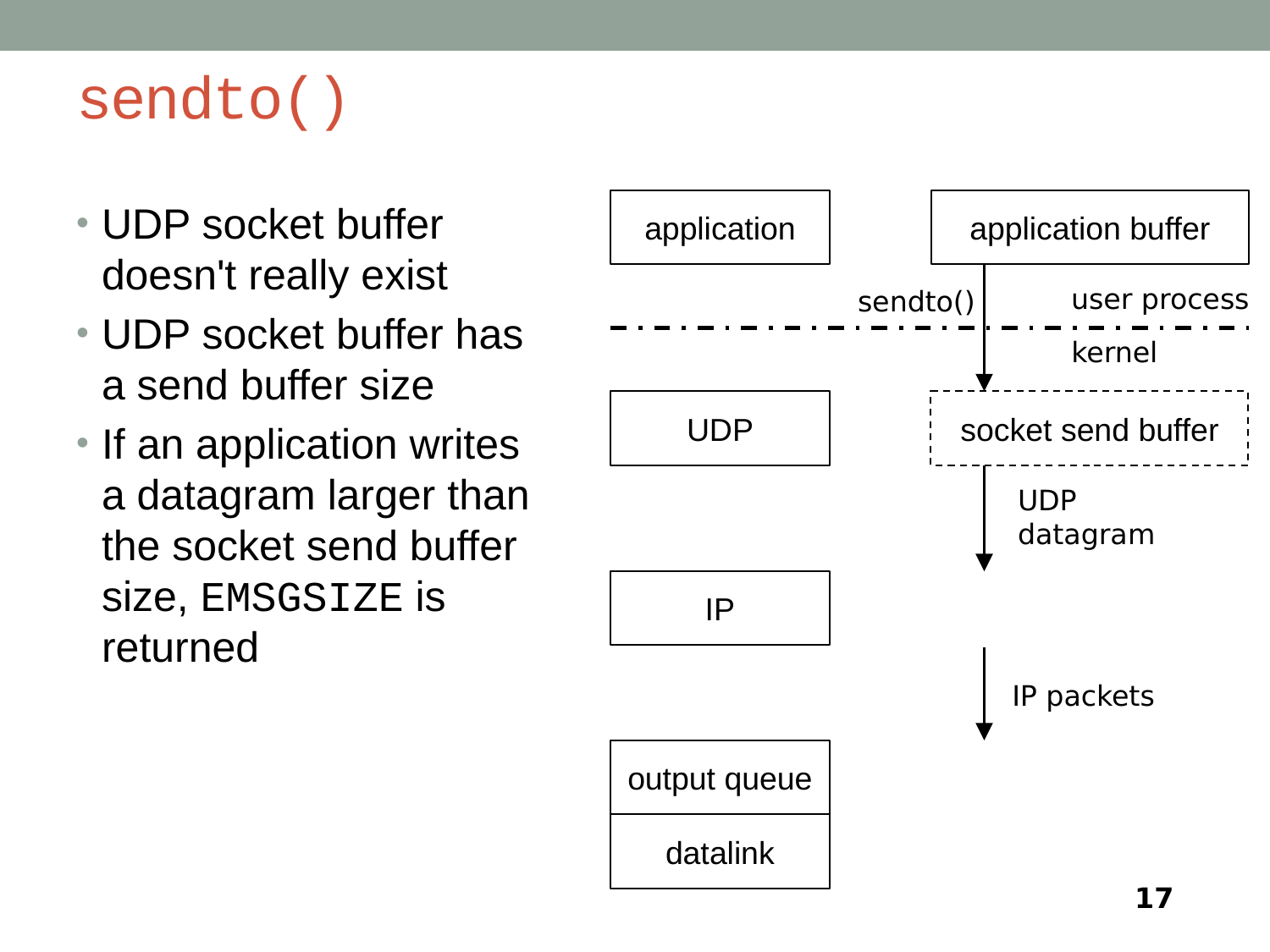

# sendto()
UDP socket buffer doesn't really exist
UDP socket buffer has a send buffer size
If an application writes a datagram larger than the socket send buffer size, EMSGSIZE is returned
application
application buffer
user process
sendto()
kernel
UDP
socket send buffer
UDP datagram
IP
IP packets
output queue
datalink
17